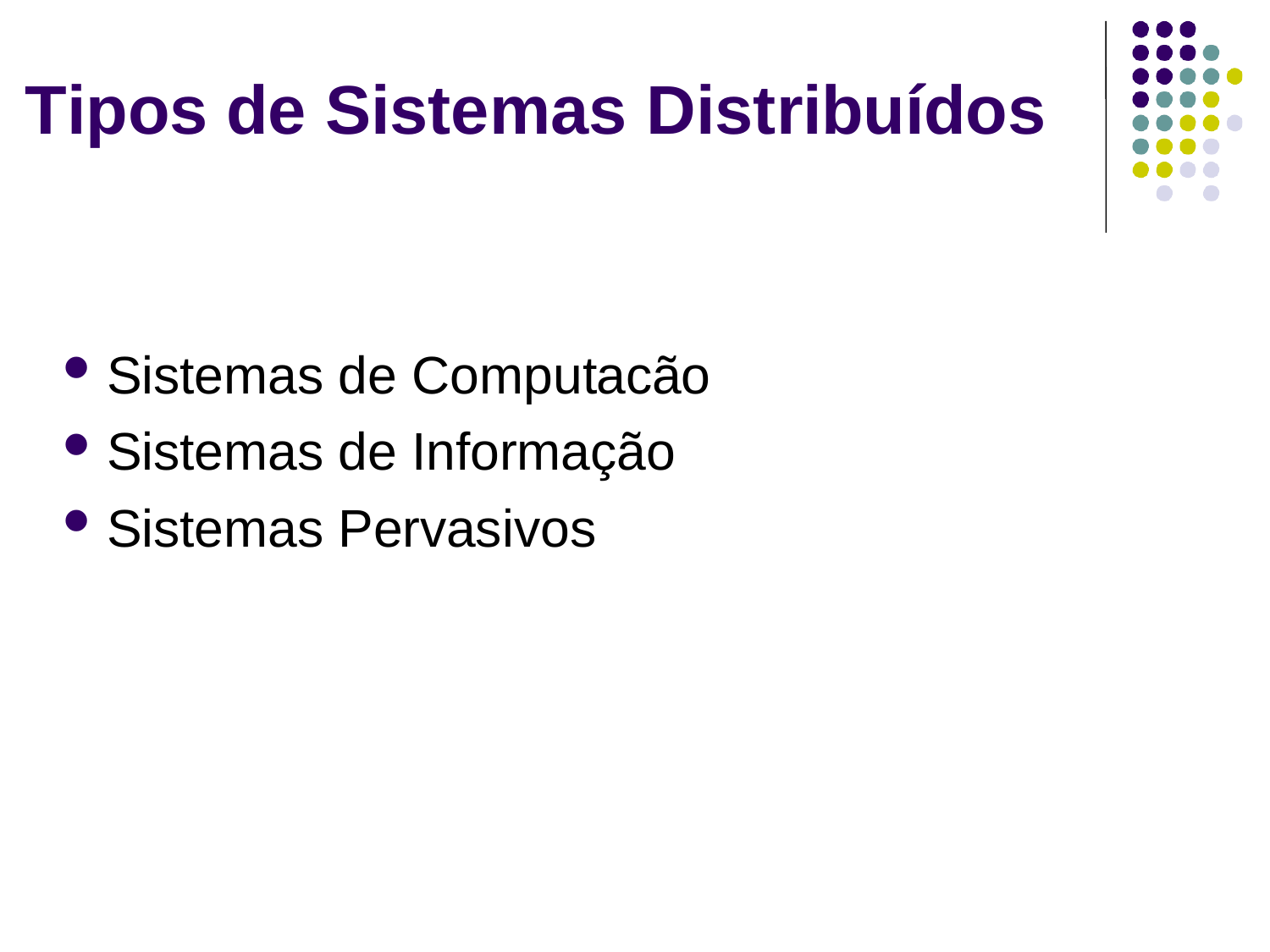

# Tipos de Sistemas Distribuídos
Sistemas de Computacão

Sistemas de Informação

Sistemas Pervasivos